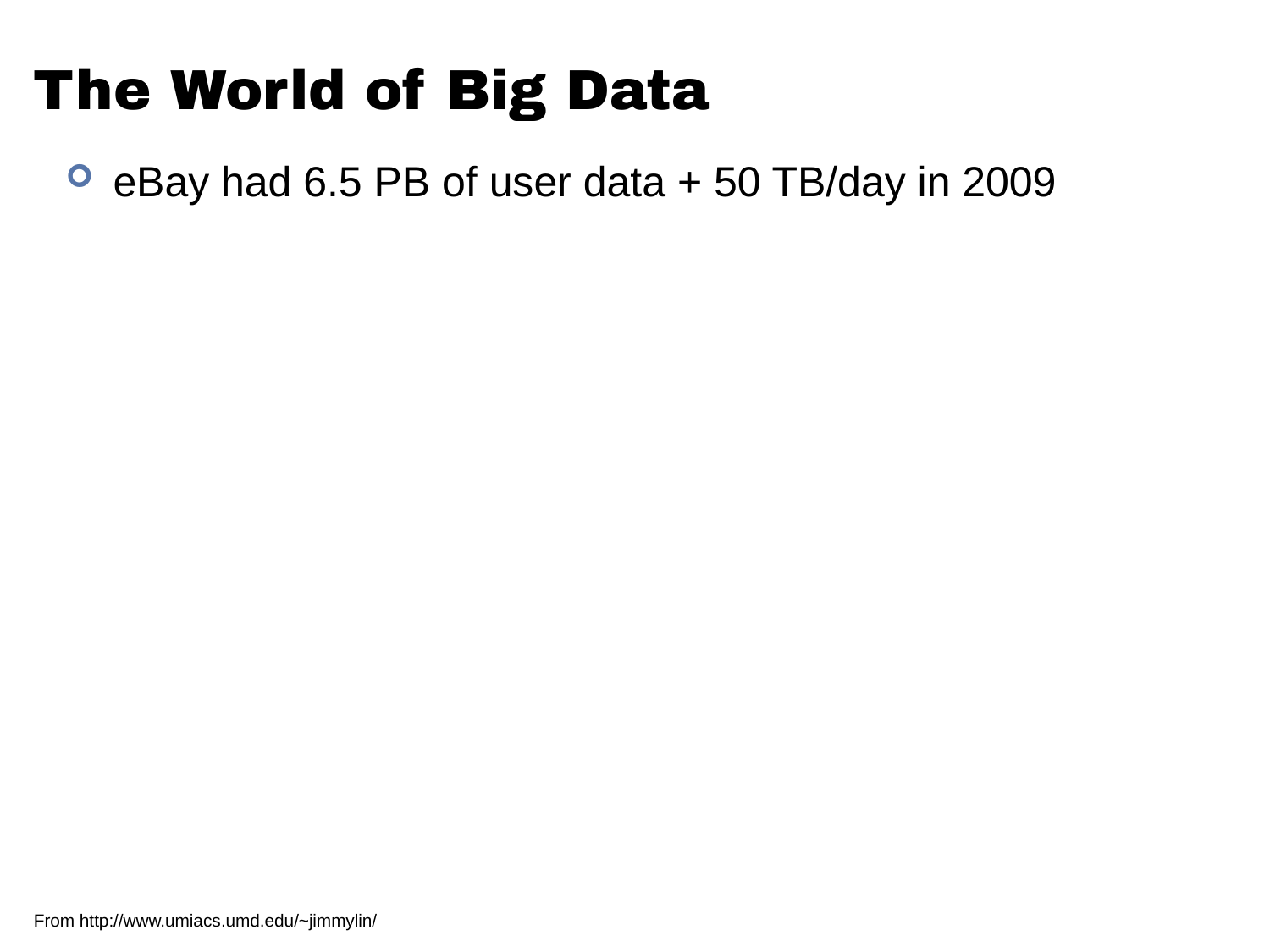

# The World of Big Data
eBay had 6.5 PB of user data + 50 TB/day in 2009

From http://www.umiacs.umd.edu/~jimmylin/